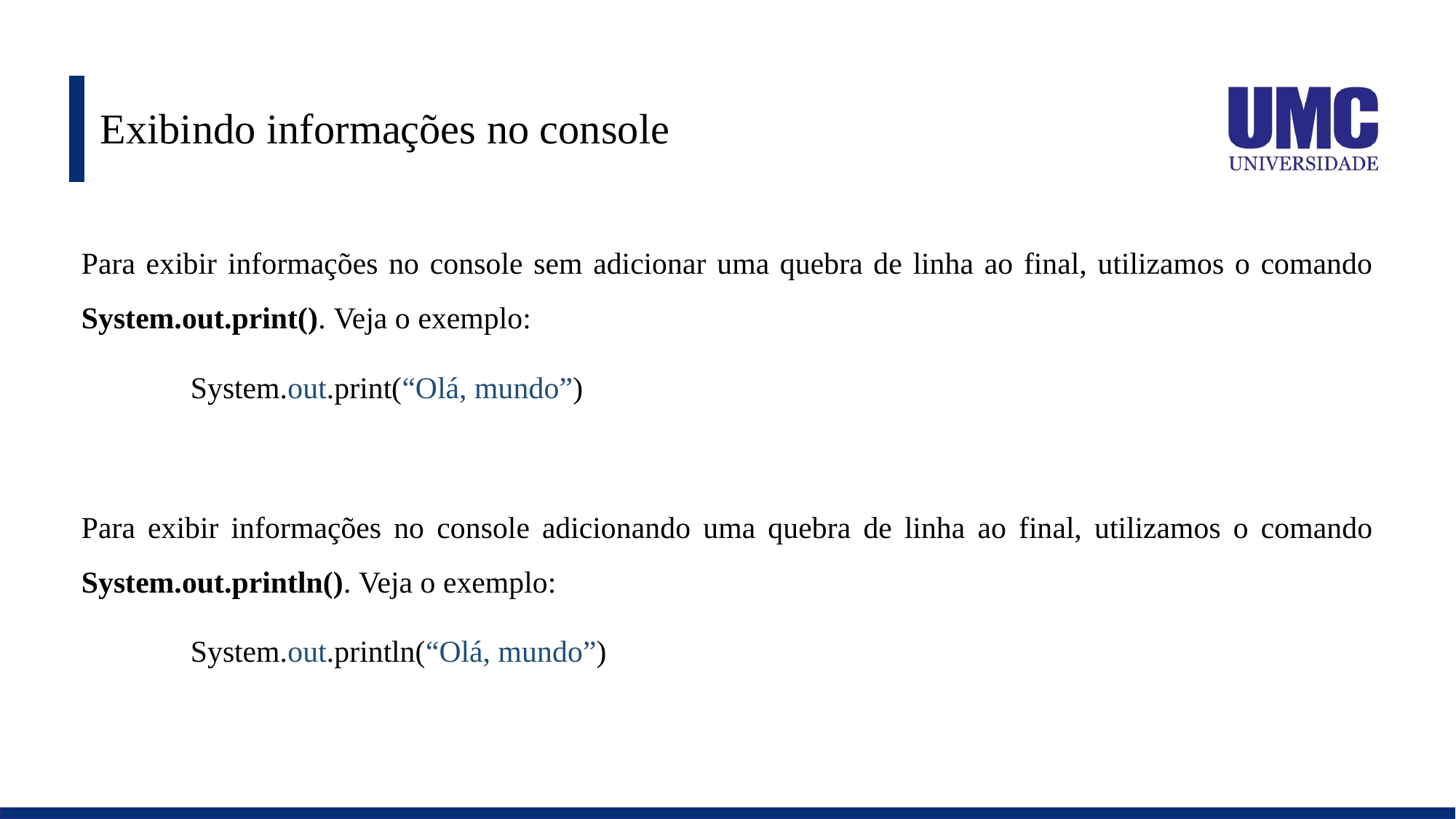

# Exibindo informações no console
Para exibir informações no console sem adicionar uma quebra de linha ao final, utilizamos o comando System.out.print(). Veja o exemplo:
	System.out.print(“Olá, mundo”)

Para exibir informações no console adicionando uma quebra de linha ao final, utilizamos o comando System.out.println(). Veja o exemplo:
	System.out.println(“Olá, mundo”)